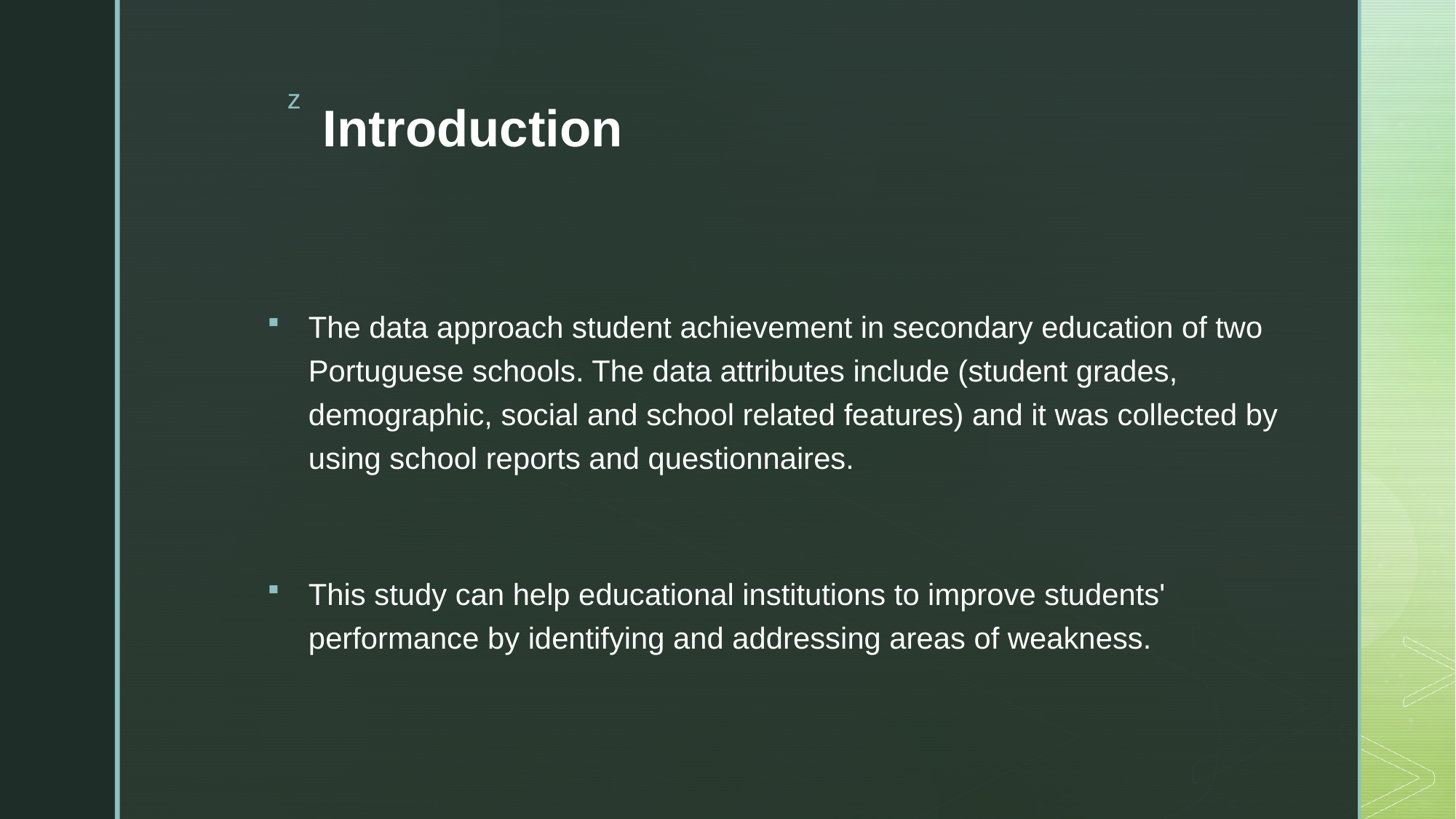

# Introduction
The data approach student achievement in secondary education of two Portuguese schools. The data attributes include (student grades, demographic, social and school related features) and it was collected by using school reports and questionnaires.

This study can help educational institutions to improve students' performance by identifying and addressing areas of weakness.